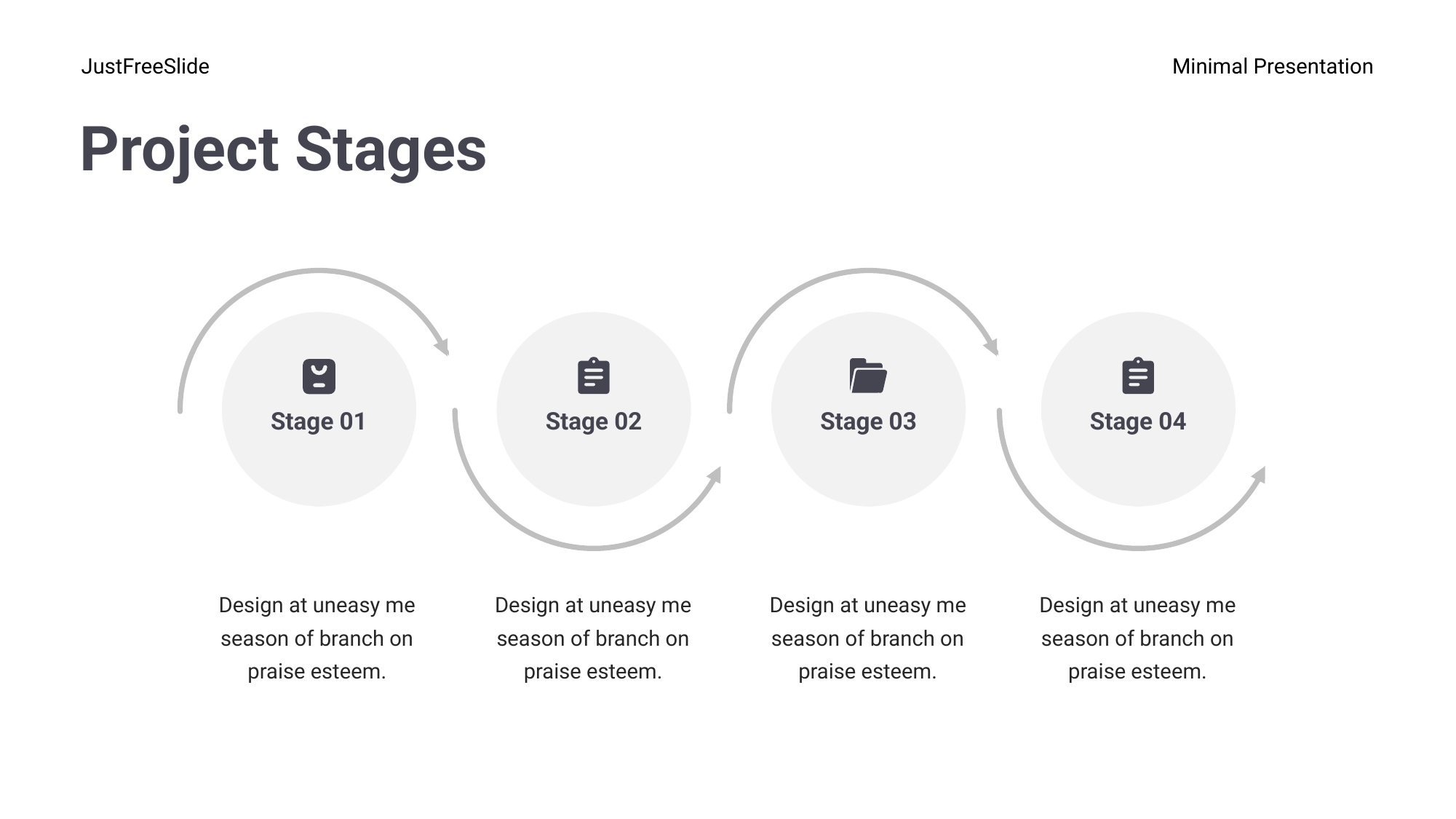

JustFreeSlide
Minimal Presentation
# Project Stages

Stage 01
Stage 02
Stage 03
Stage 04
Design at uneasy me season of branch on praise esteem.
Design at uneasy me season of branch on praise esteem.
Design at uneasy me season of branch on praise esteem.
Design at uneasy me season of branch on praise esteem.